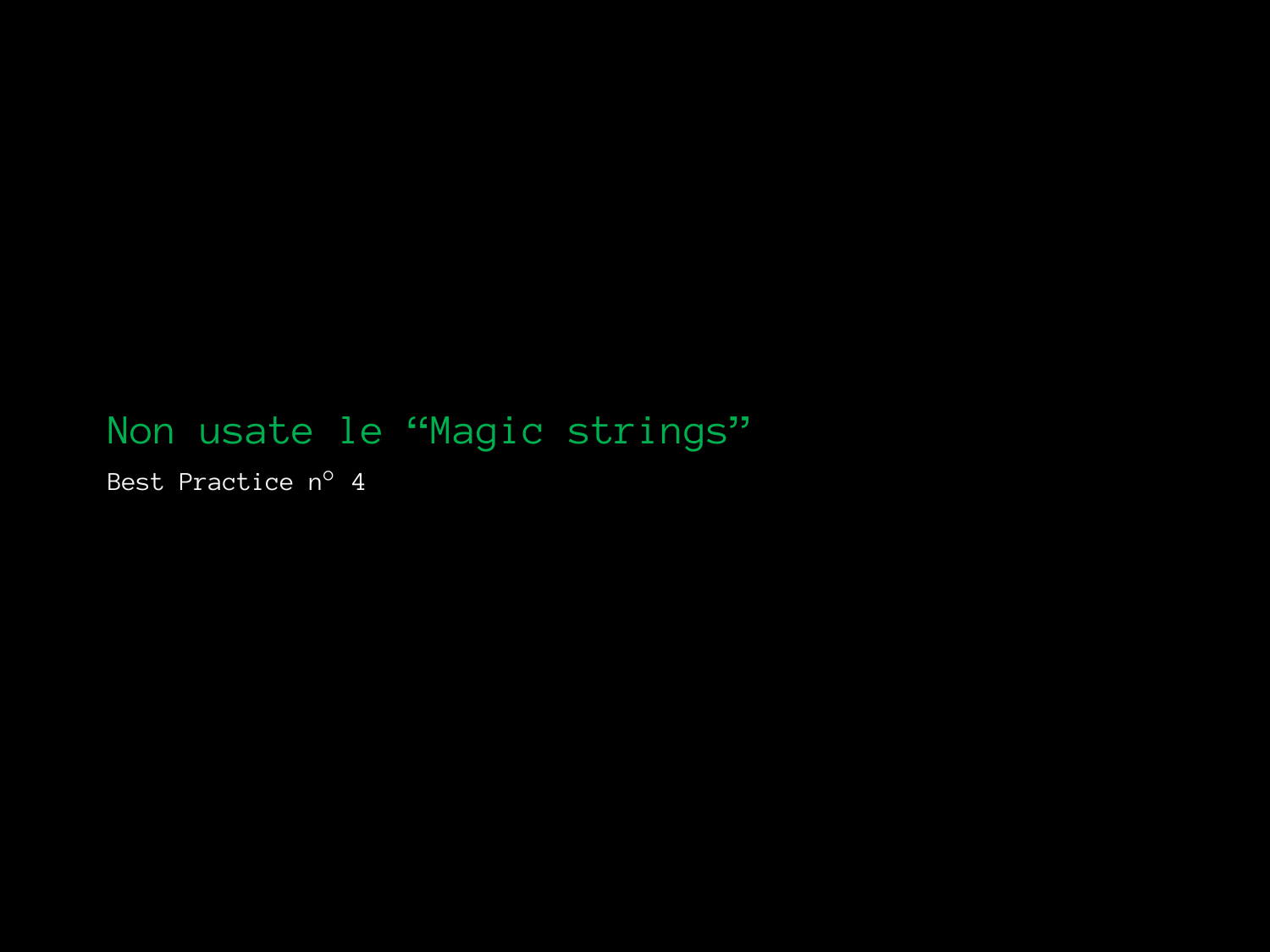

# Non usate le “Magic strings”
Best Practice n° 4